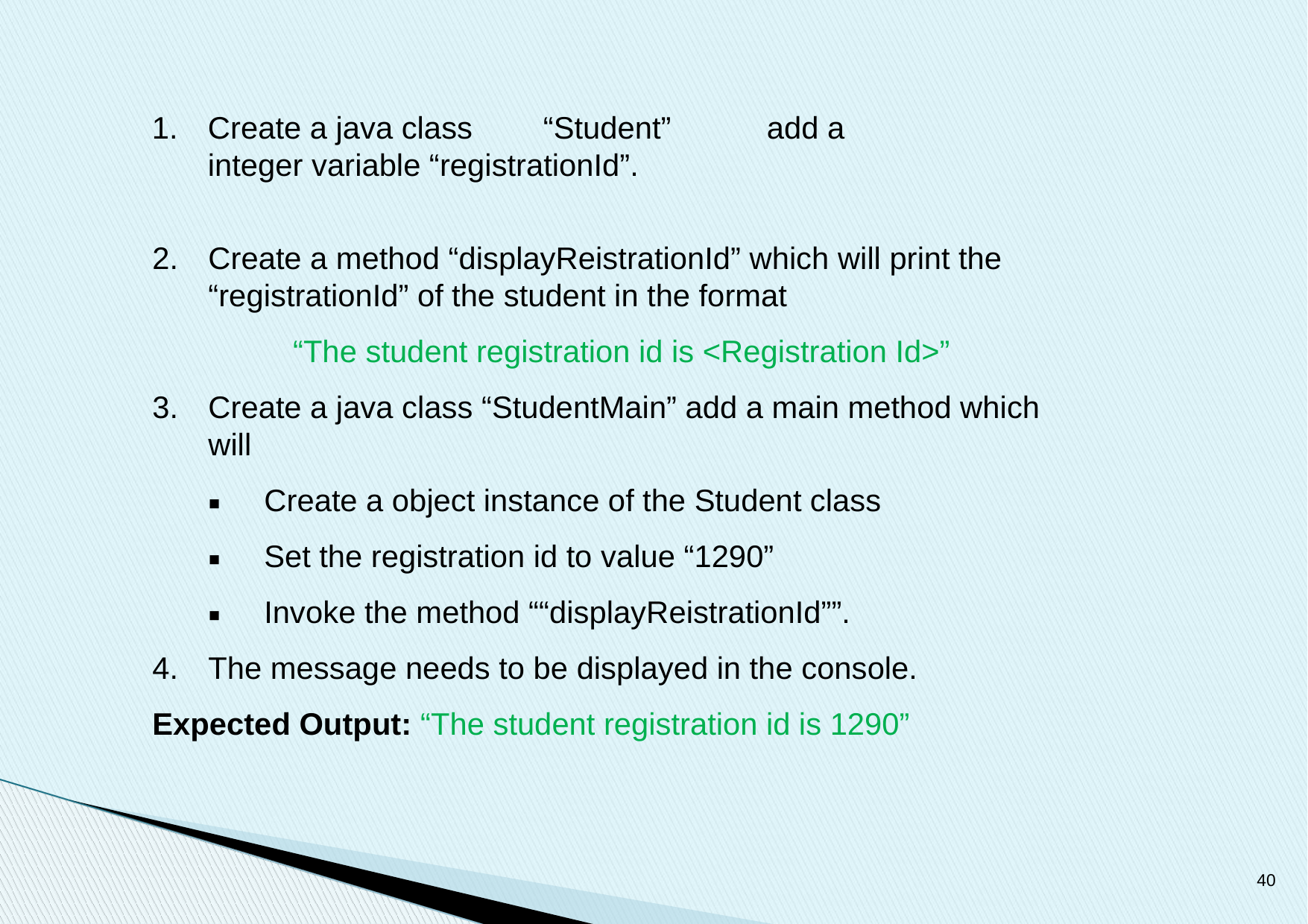

1.	Create a java class	“Student”	add a integer variable “registrationId”.
Create a method “displayReistrationId” which will print the “registrationId” of the student in the format
“The student registration id is <Registration Id>”
Create a java class “StudentMain” add a main method which will
Create a object instance of the Student class
Set the registration id to value “1290”
Invoke the method ““displayReistrationId””.
The message needs to be displayed in the console.
Expected Output: “The student registration id is 1290”
40